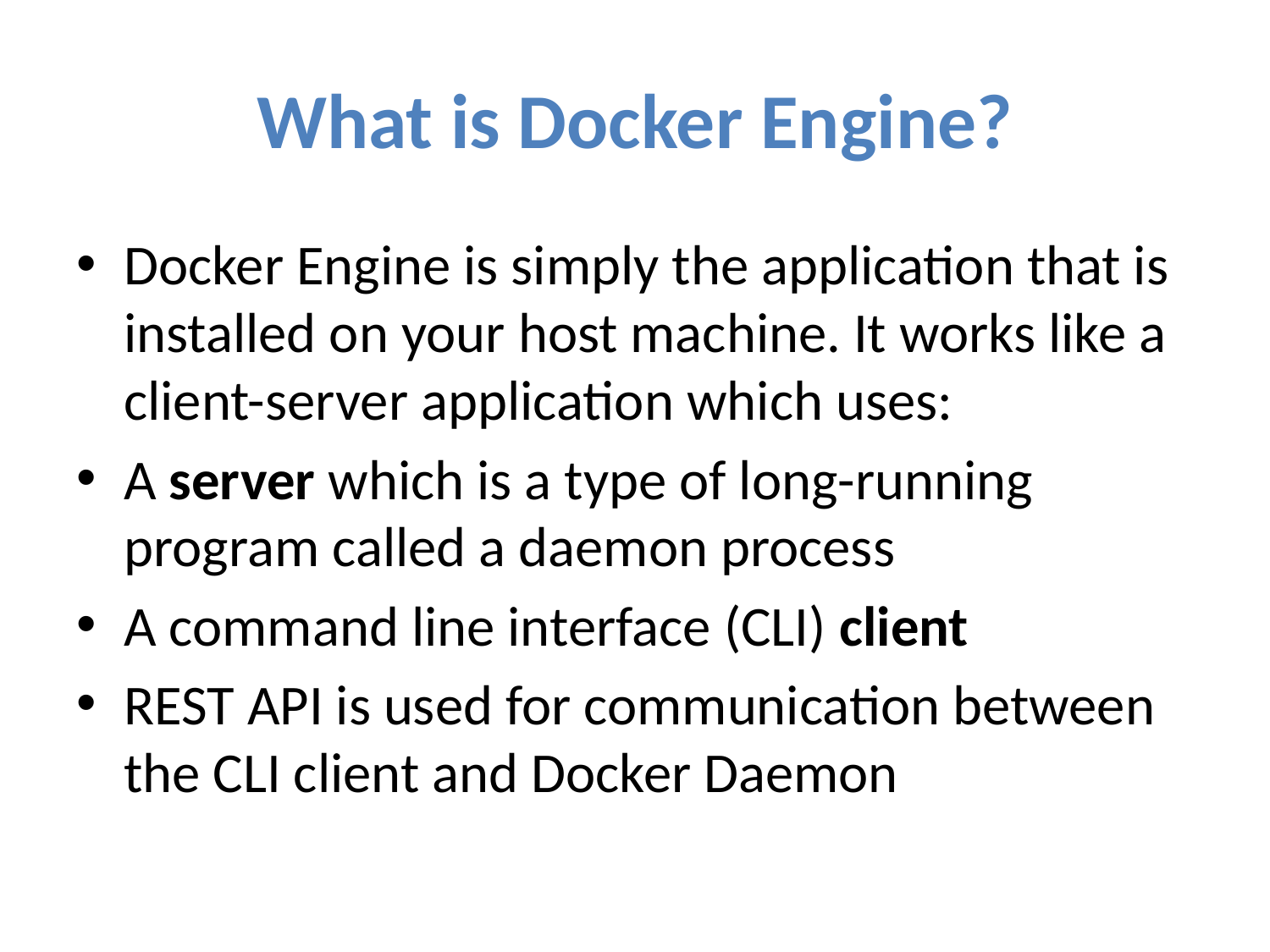

# What is Docker Engine?
Docker Engine is simply the application that is installed on your host machine. It works like a client-server application which uses:
A server which is a type of long-running program called a daemon process
A command line interface (CLI) client
REST API is used for communication between the CLI client and Docker Daemon